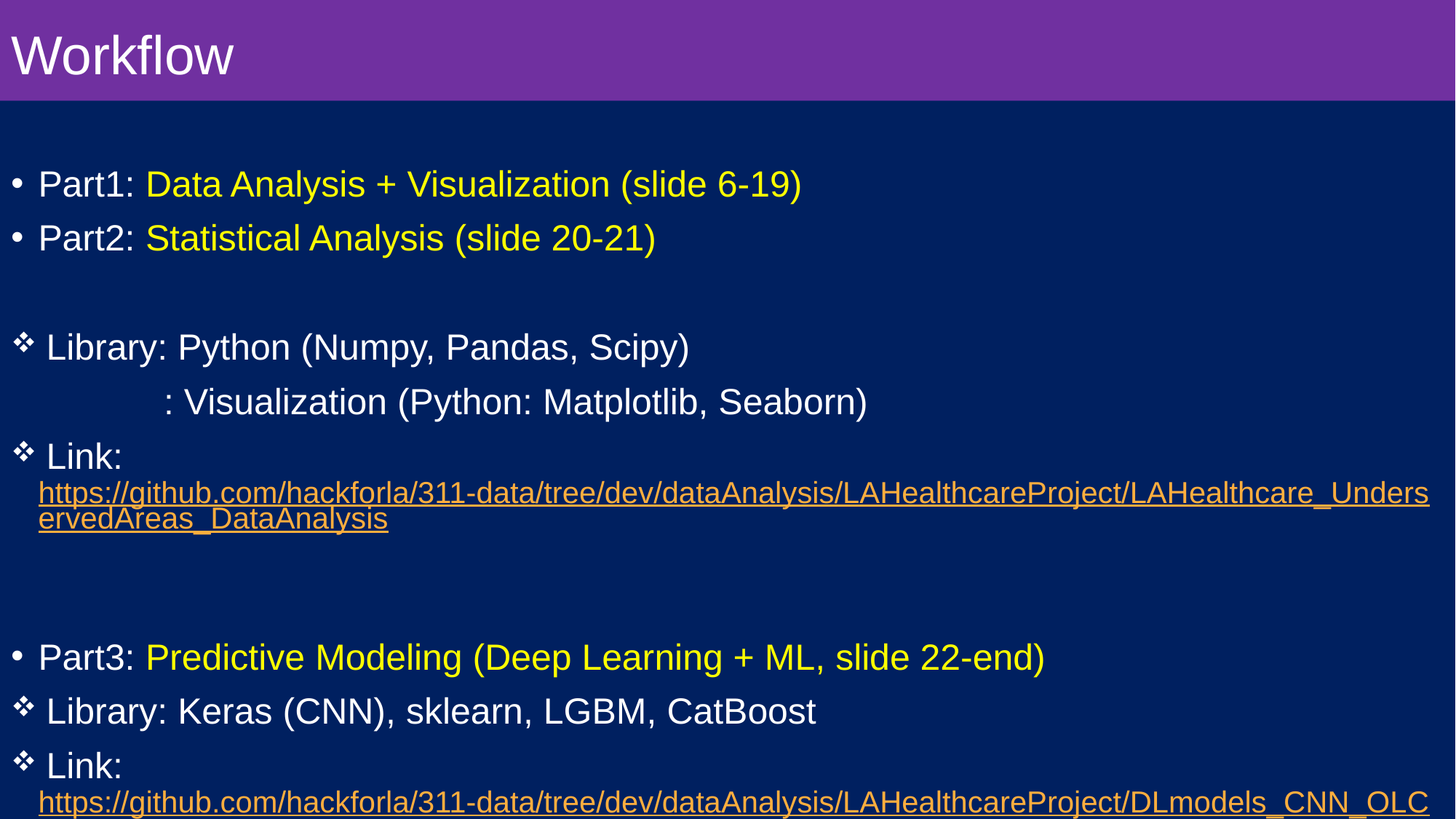

# Workflow

Part1: Data Analysis + Visualization (slide 6-19)
Part2: Statistical Analysis (slide 20-21)

 Library: Python (Numpy, Pandas, Scipy)
               : Visualization (Python: Matplotlib, Seaborn)
 Link: https://github.com/hackforla/311-data/tree/dev/dataAnalysis/LAHealthcareProject/LAHealthcare_UnderservedAreas_DataAnalysis

Part3: Predictive Modeling (Deep Learning + ML, slide 22-end)
 Library: Keras (CNN), sklearn, LGBM, CatBoost
 Link: https://github.com/hackforla/311-data/tree/dev/dataAnalysis/LAHealthcareProject/DLmodels_CNN_OLC